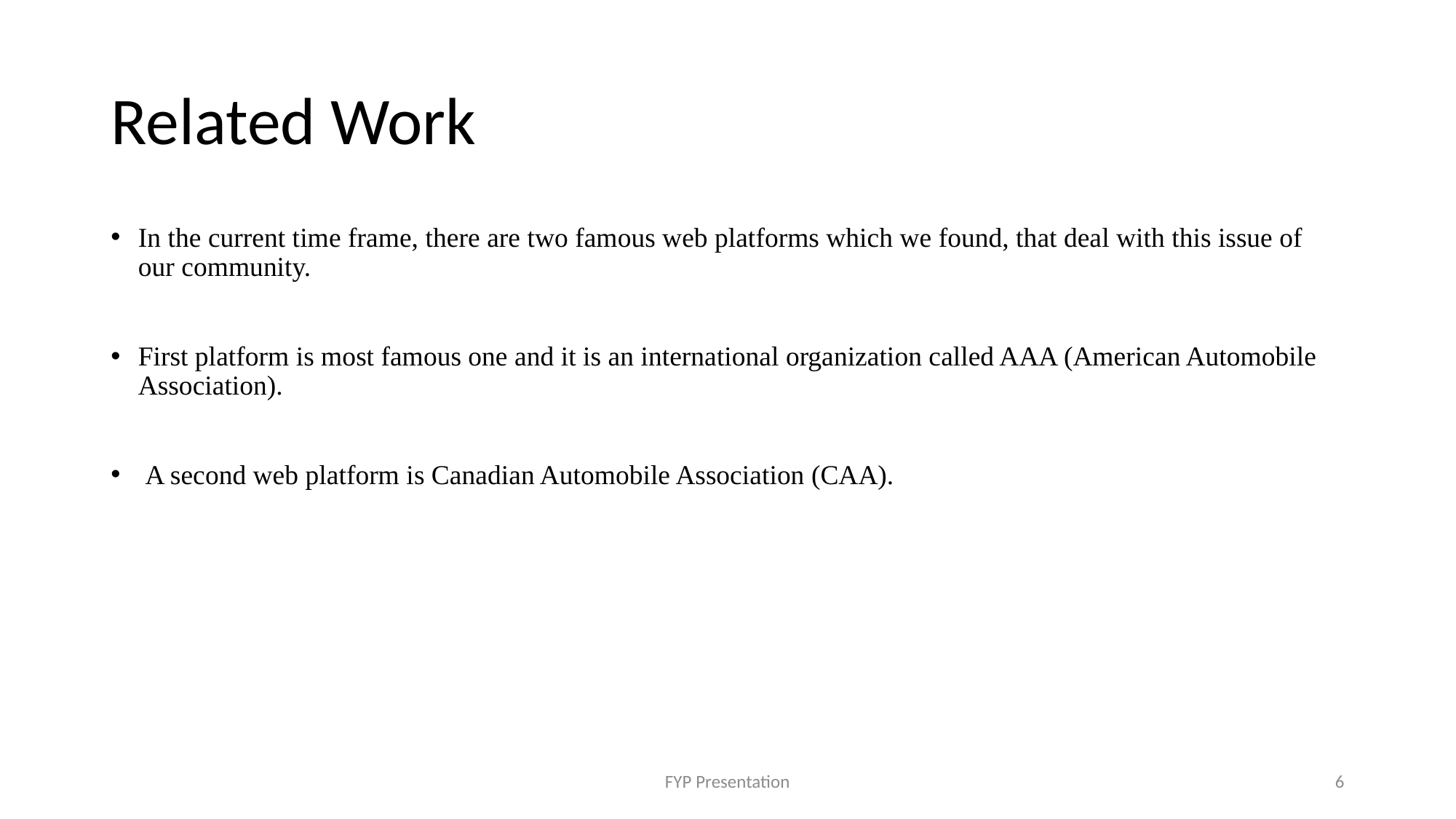

# Related Work
In the current time frame, there are two famous web platforms which we found, that deal with this issue of our community.

First platform is most famous one and it is an international organization called AAA (American Automobile Association).

 A second web platform is Canadian Automobile Association (CAA).
FYP Presentation
6